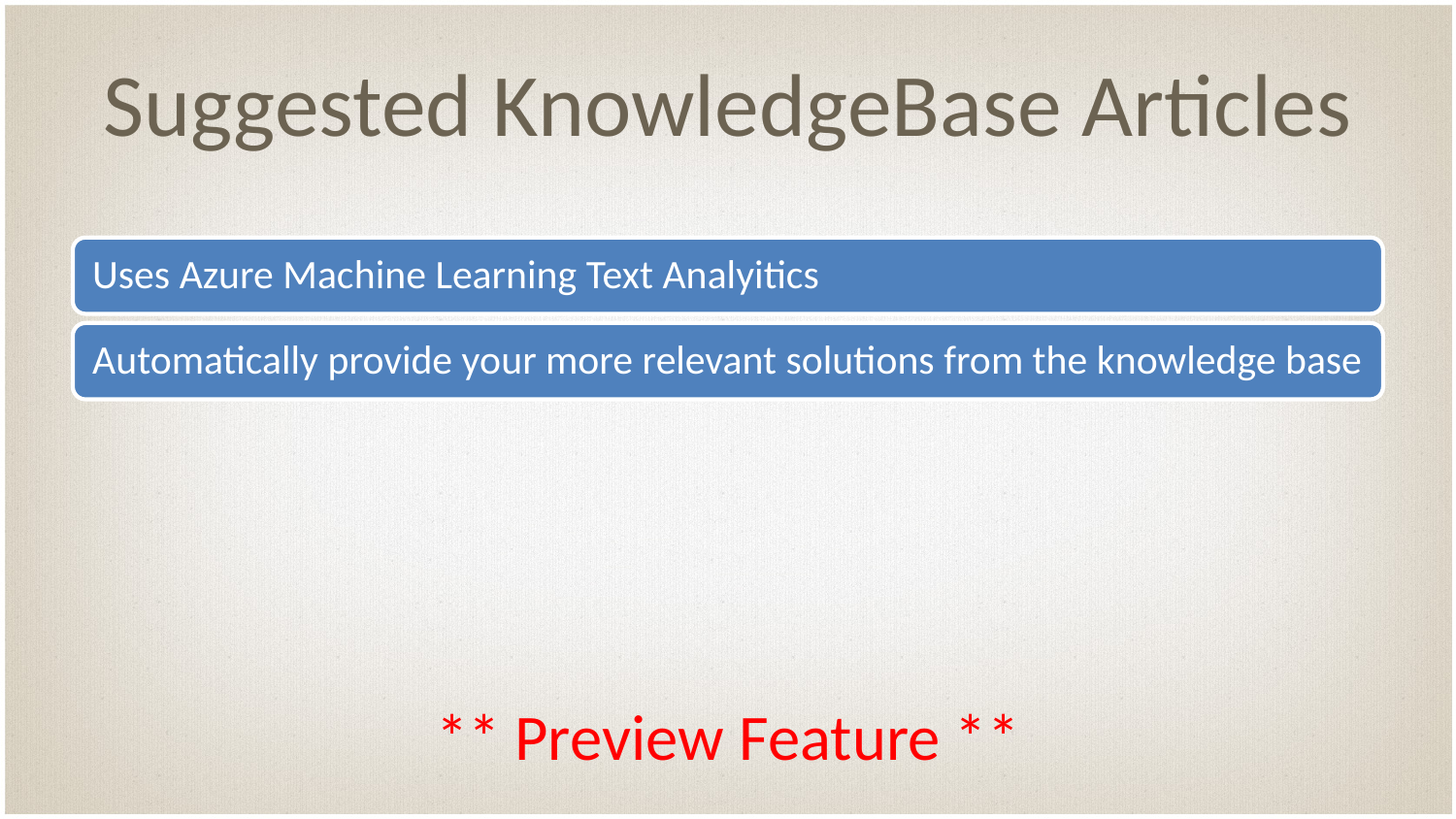

# Suggested KnowledgeBase Articles
Uses Azure Machine Learning Text Analyitics
Automatically provide your more relevant solutions from the knowledge base
** Preview Feature **